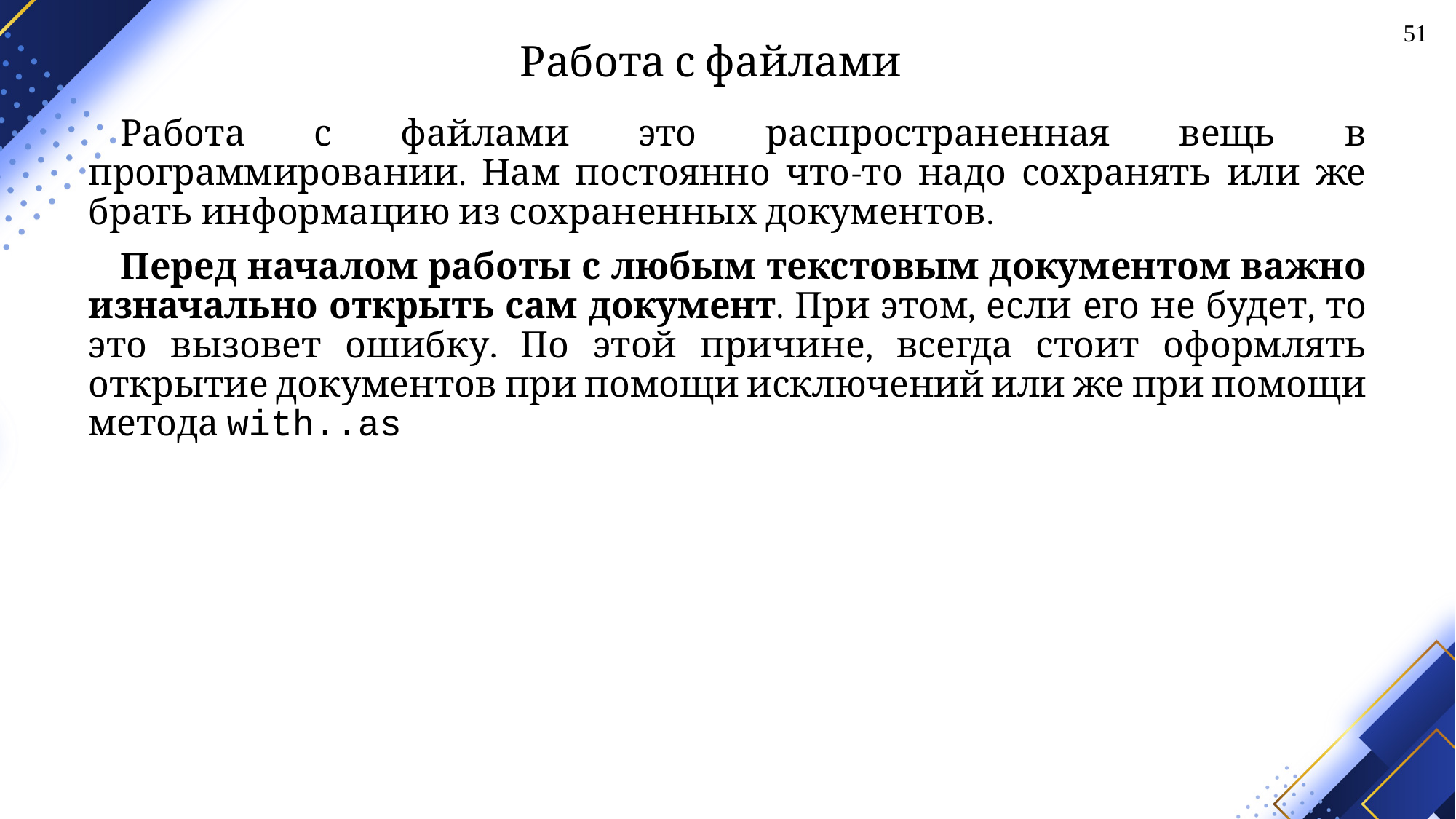

51
# Работа с файлами
Работа с файлами это распространенная вещь в программировании. Нам постоянно что-то надо сохранять или же брать информацию из сохраненных документов.
Перед началом работы с любым текстовым документом важно изначально открыть сам документ. При этом, если его не будет, то это вызовет ошибку. По этой причине, всегда стоит оформлять открытие документов при помощи исключений или же при помощи метода with..as